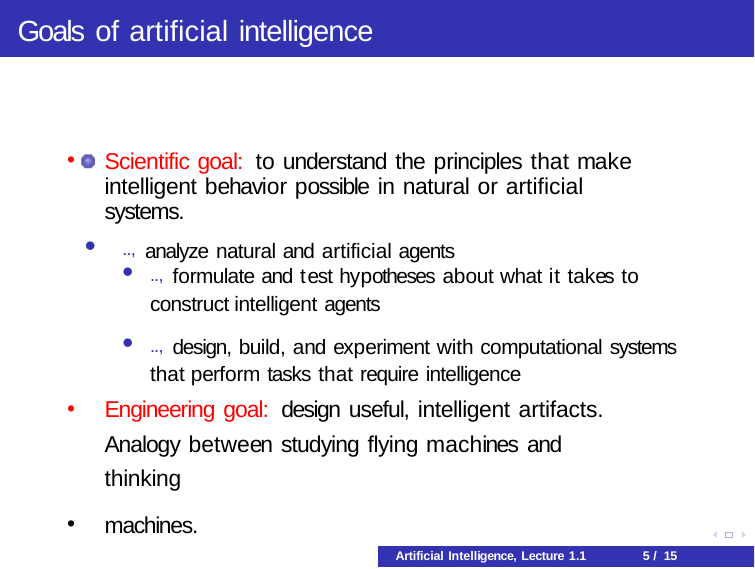

# Goals of artificial intelligence
Scientific goal:  to understand the principles that make intelligent behavior possible in natural or artificial systems.
..,  analyze natural and artificial agents
..,  formulate and test hypotheses about what it takes to construct intelligent agents
..,  design, build, and experiment with computational systems that perform tasks that require intelligence
Engineering goal:  design useful, intelligent artifacts. Analogy between studying flying machines and thinking
machines.

©D.L. Poole and A.K. Mackworth 2010-2020
Artificial Intelligence, Lecture 1.1
5 / 15